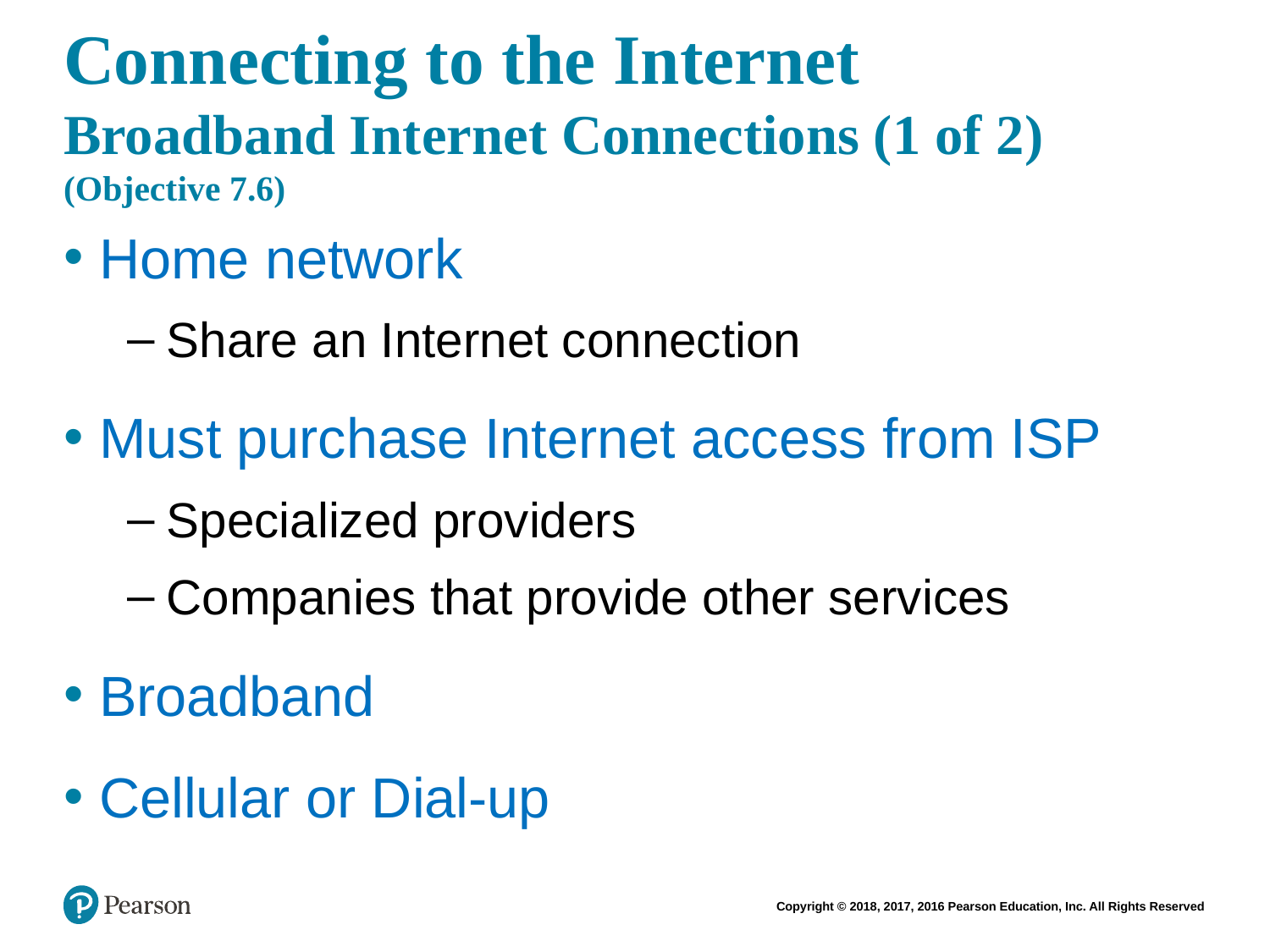

# Connecting to the Internet Broadband Internet Connections (1 of 2) (Objective 7.6)
Home network
Share an Internet connection
Must purchase Internet access from ISP
Specialized providers
Companies that provide other services
Broadband
Cellular or Dial-up